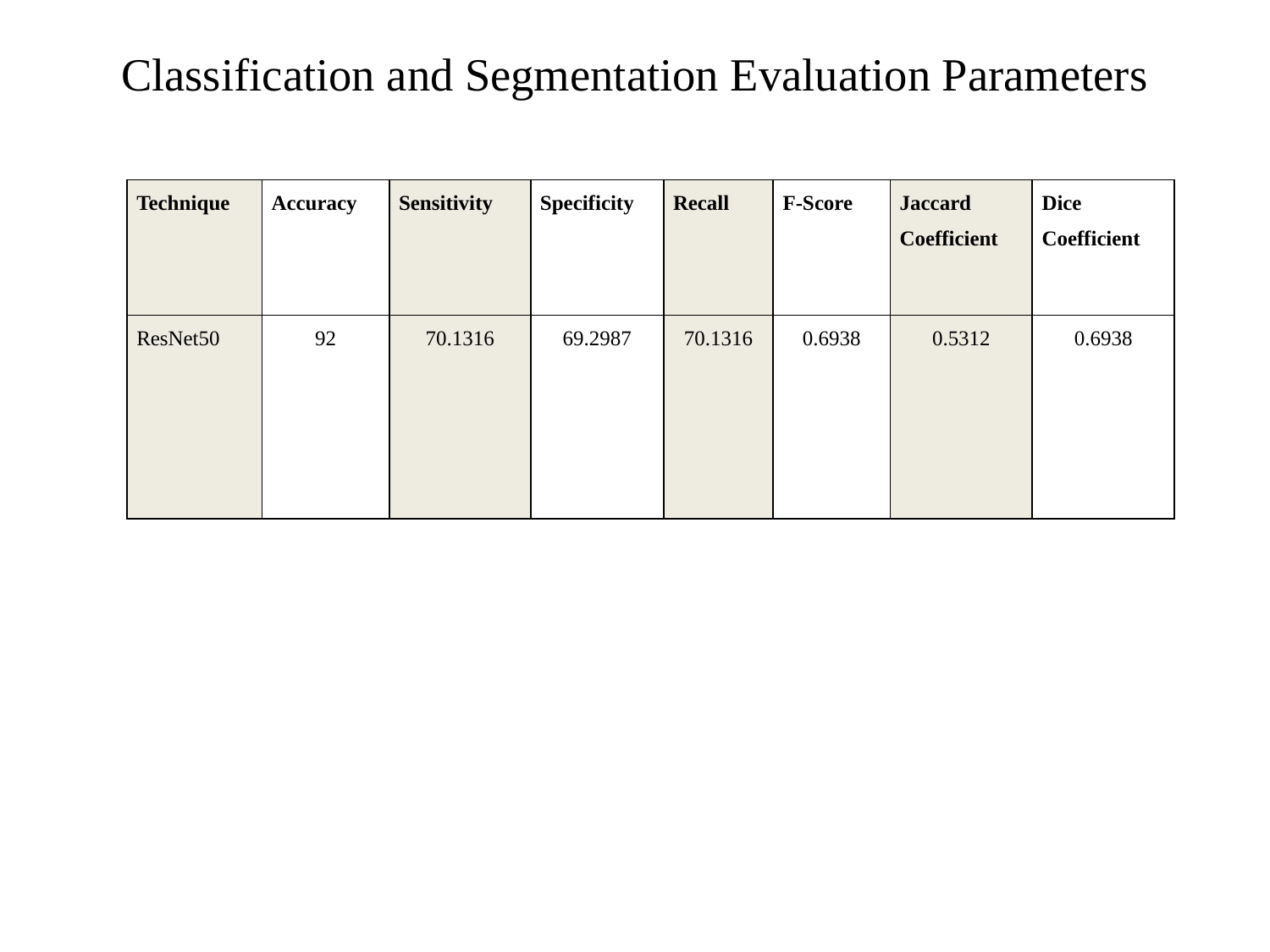

# Classification and Segmentation Evaluation Parameters
| Technique | Accuracy | Sensitivity | Specificity | Recall | F-Score | Jaccard Coefficient | Dice Coefficient |
| --- | --- | --- | --- | --- | --- | --- | --- |
| ResNet50 | 92 | 70.1316 | 69.2987 | 70.1316 | 0.6938 | 0.5312 | 0.6938 |